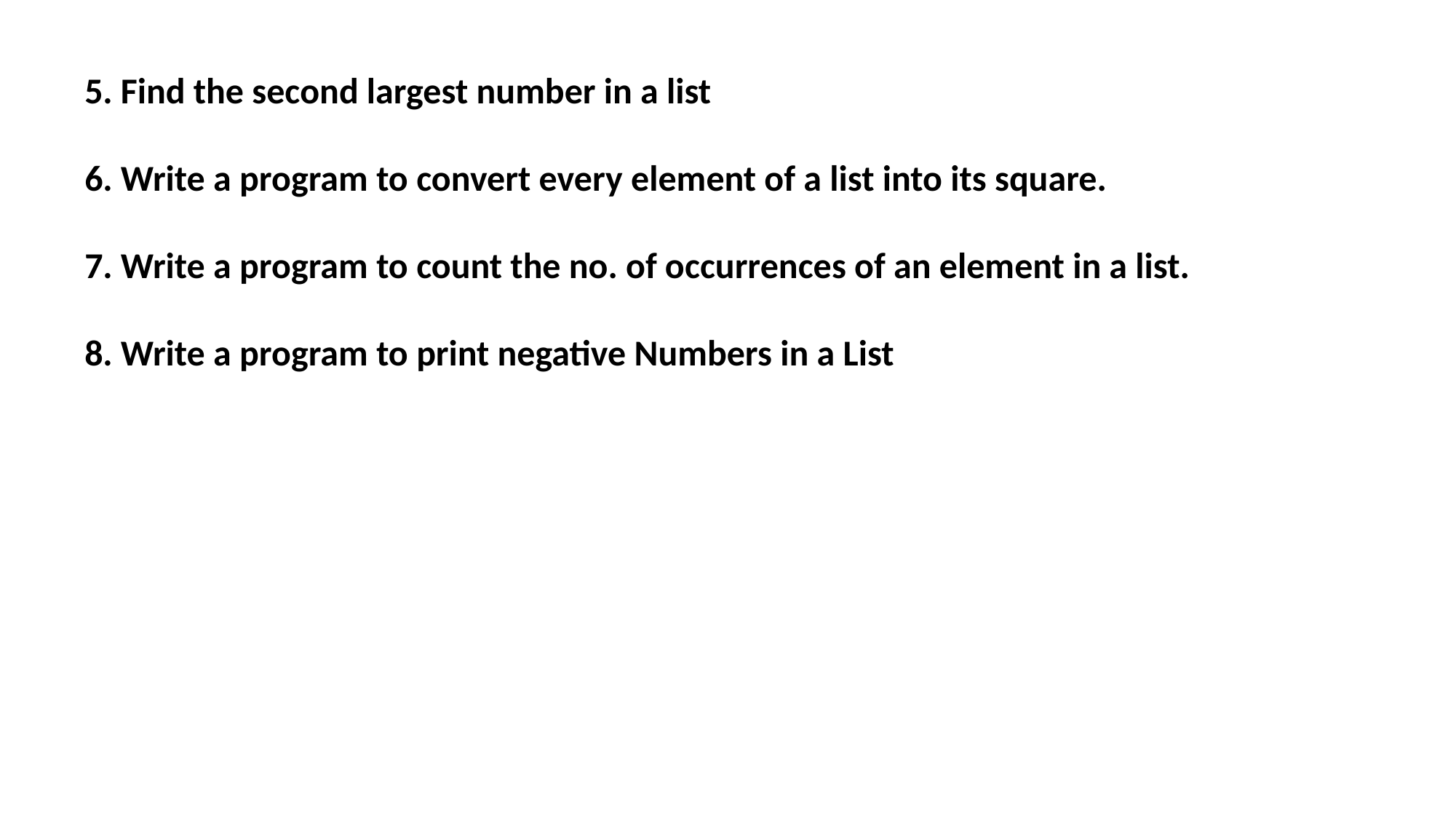

5. Find the second largest number in a list

6. Write a program to convert every element of a list into its square.

7. Write a program to count the no. of occurrences of an element in a list.

8. Write a program to print negative Numbers in a List